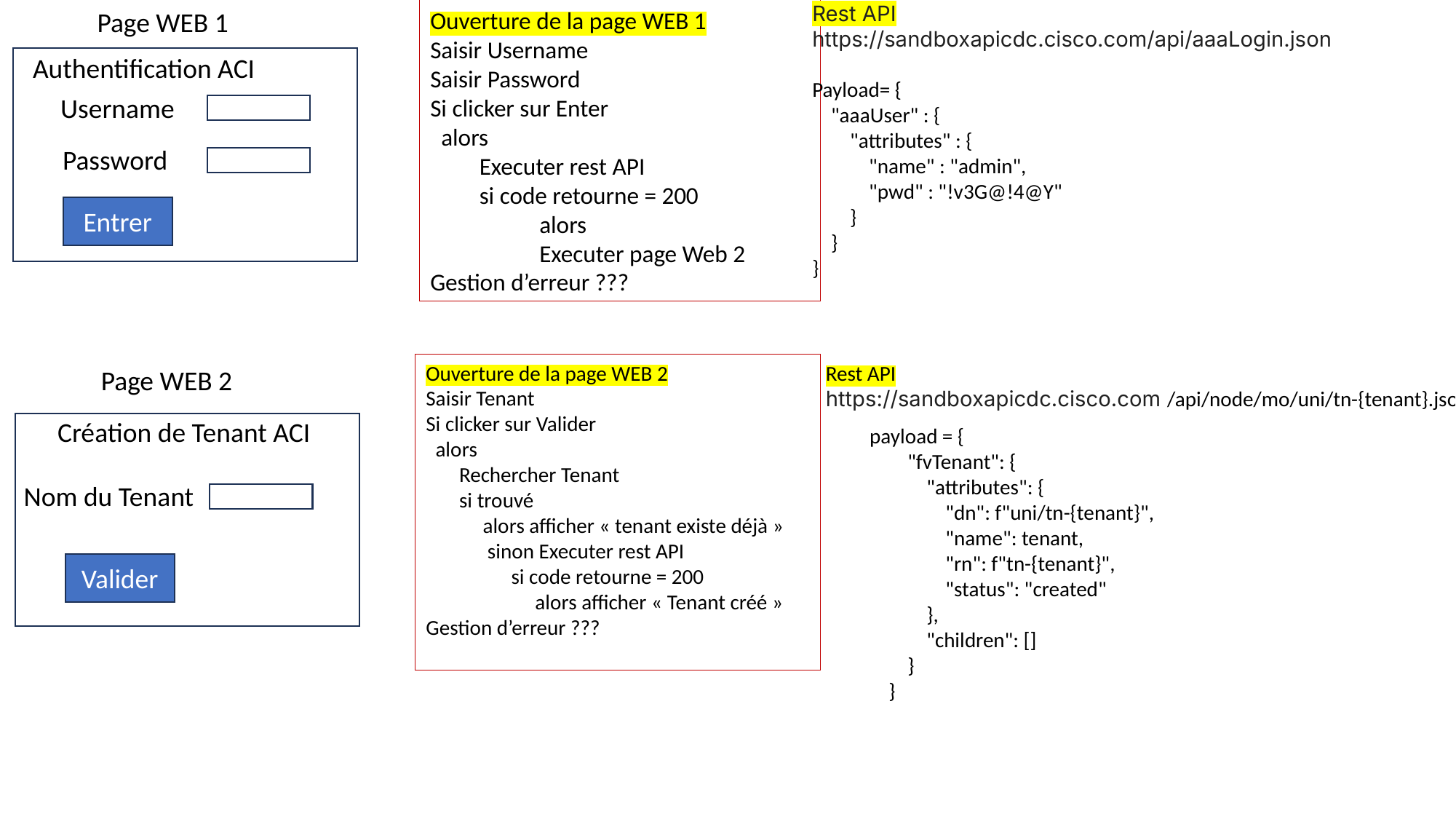

Page WEB 1
Ouverture de la page WEB 1
Saisir Username
Saisir Password
Si clicker sur Enter
  alors
         Executer rest API
         si code retourne = 200
	alors
	Executer page Web 2
Gestion d’erreur ???
Rest API
https://sandboxapicdc.cisco.com/api/aaaLogin.json

Payload= {
    "aaaUser" : {
        "attributes" : {
            "name" : "admin",
            "pwd" : "!v3G@!4@Y"
        }
    }
}
Authentification ACI

Username

Password

Entrer
Ouverture de la page WEB 2
Saisir Tenant
Si clicker sur Valider
  alors
       Rechercher Tenant
       si trouvé
            alors afficher « tenant existe déjà »
             sinon Executer rest API
                  si code retourne = 200
	alors afficher « Tenant créé »
Gestion d’erreur ???

Rest API
https://sandboxapicdc.cisco.com /api/node/mo/uni/tn-{tenant}.json"
Page WEB 2
Création de Tenant ACI

payload = {
        "fvTenant": {
            "attributes": {
                "dn": f"uni/tn-{tenant}",
                "name": tenant,
                "rn": f"tn-{tenant}",
                "status": "created"
            },
            "children": []
        }
    }
Nom du Tenant

Valider